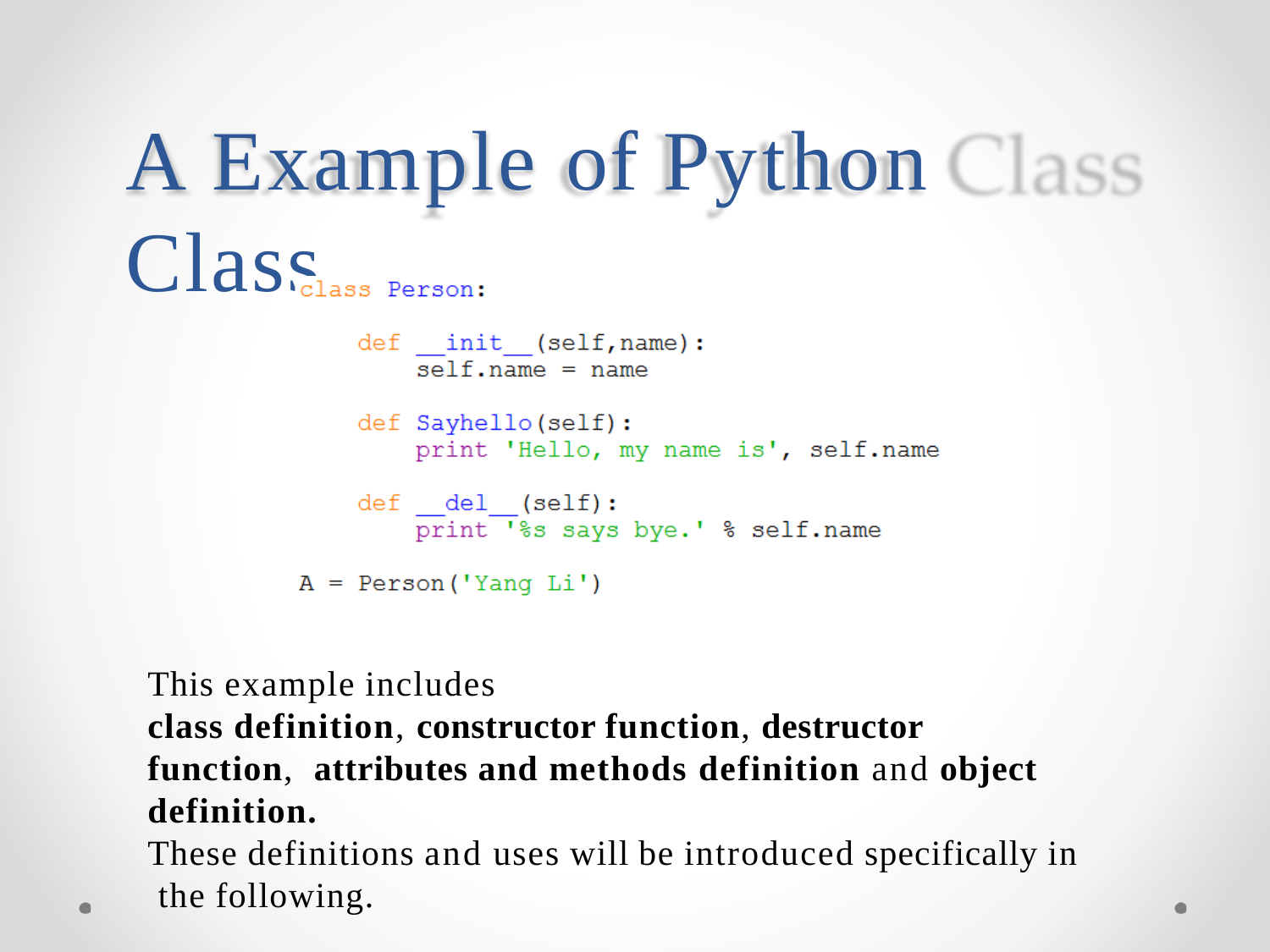

# A Example of Python Class

This example includes
class definition, constructor function, destructor function,  attributes and methods definition and object definition.
These definitions and uses will be introduced specifically in  the following.